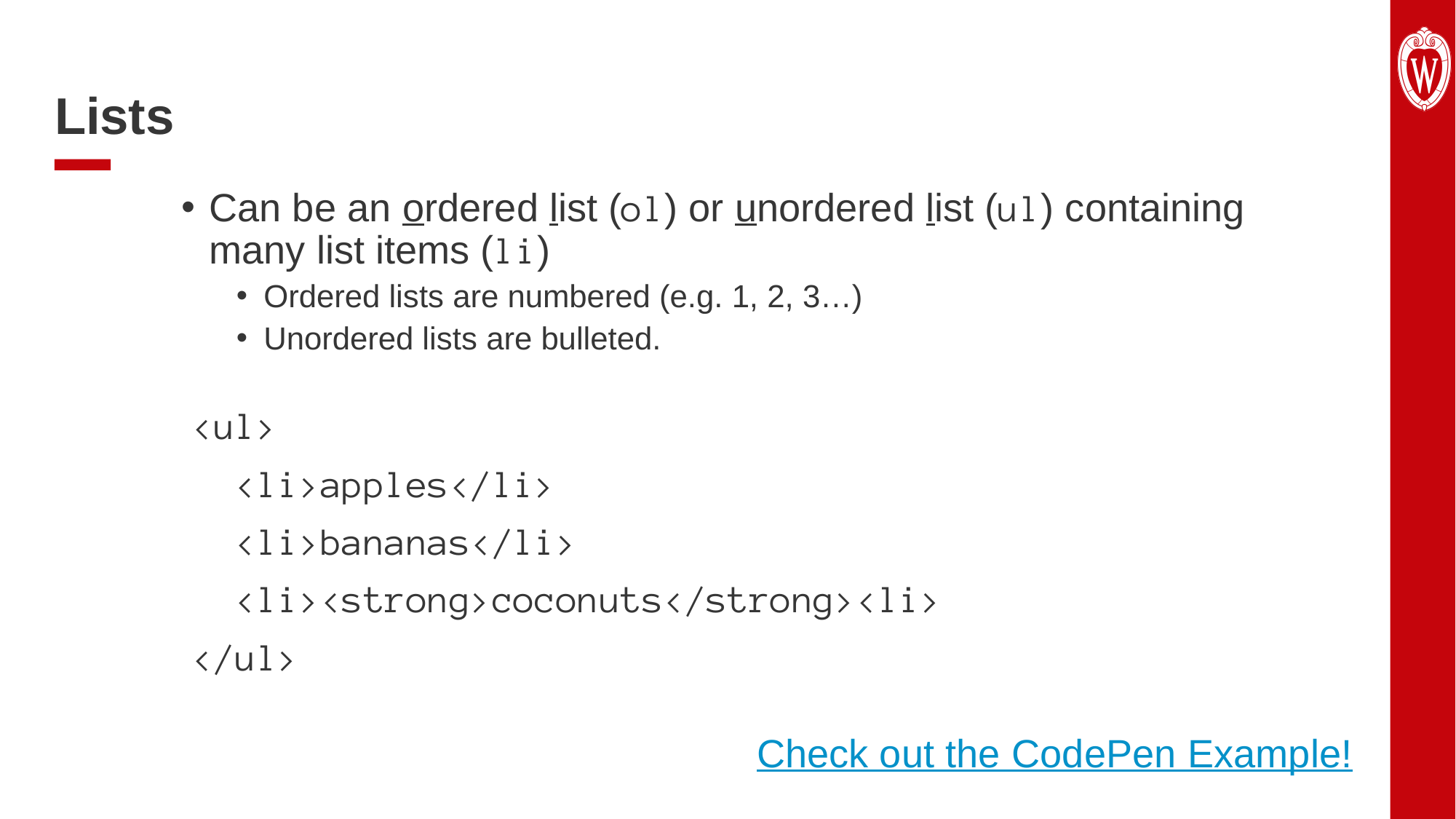

# Lists
Can be an ordered list (ol) or unordered list (ul) containing many list items (li)
Ordered lists are numbered (e.g. 1, 2, 3…)
Unordered lists are bulleted.
<ul>
  <li>apples</li>
  <li>bananas</li>
  <li><strong>coconuts</strong><li>
</ul>
Check out the CodePen Example!